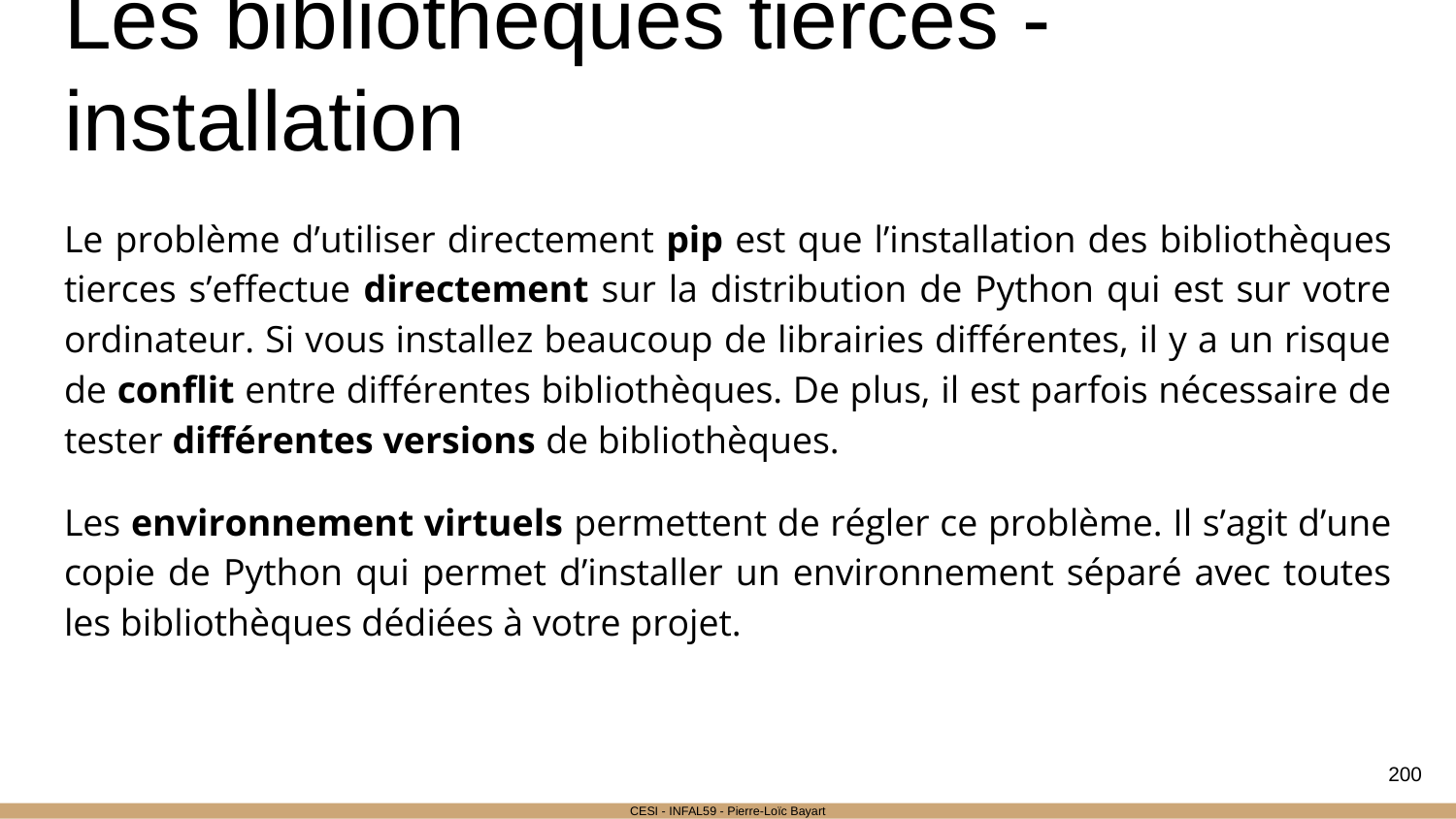

# Les bibliothèques tierces - installation
Le problème d’utiliser directement pip est que l’installation des bibliothèques tierces s’effectue directement sur la distribution de Python qui est sur votre ordinateur. Si vous installez beaucoup de librairies différentes, il y a un risque de conflit entre différentes bibliothèques. De plus, il est parfois nécessaire de tester différentes versions de bibliothèques.
Les environnement virtuels permettent de régler ce problème. Il s’agit d’une copie de Python qui permet d’installer un environnement séparé avec toutes les bibliothèques dédiées à votre projet.

200